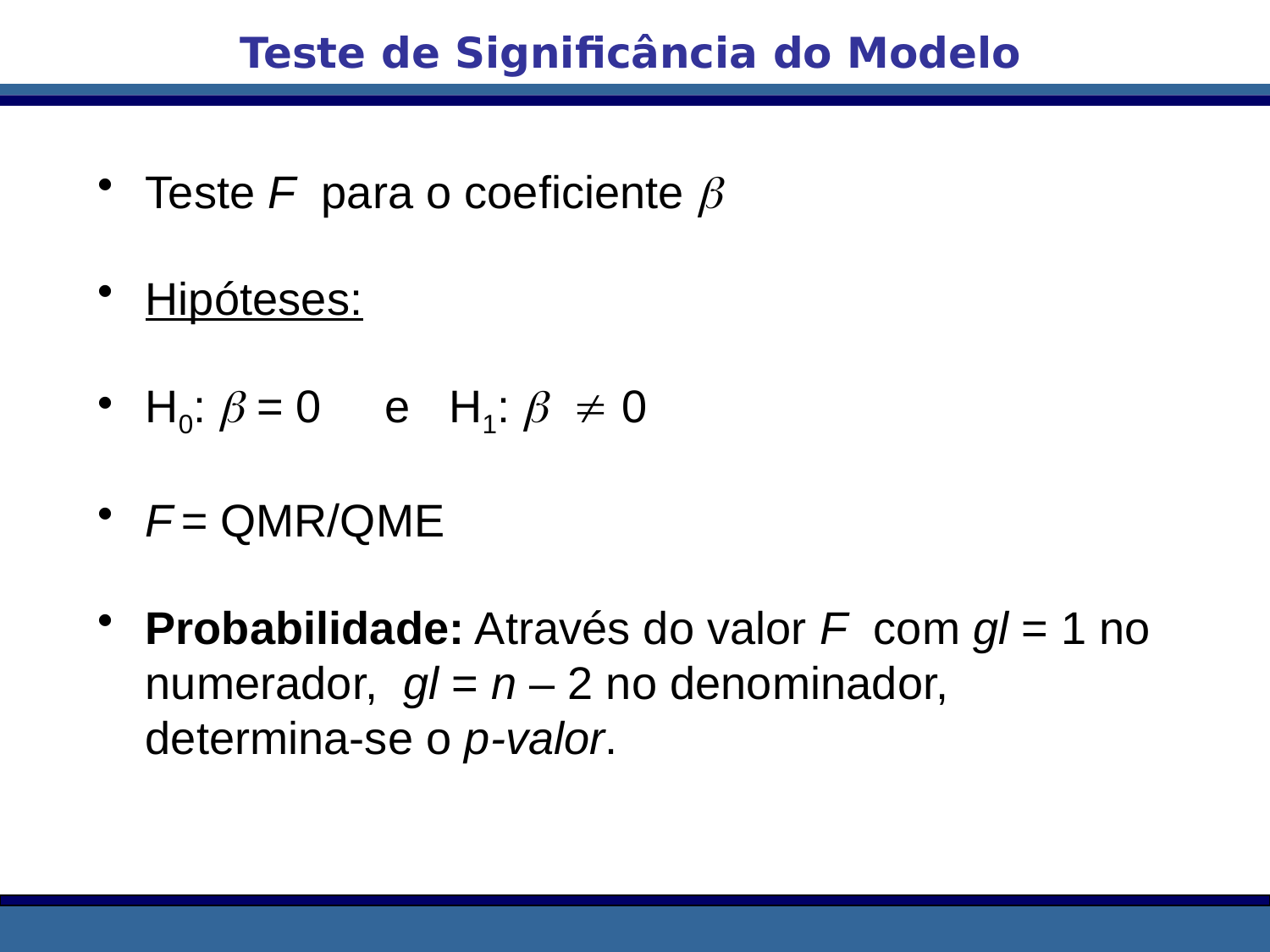

Teste de Significância do Modelo
Teste F  para o coeficiente β

Hipóteses:

H0: β = 0     e   H1: β  ≠ 0

F = QMR/QME

Probabilidade: Através do valor F  com gl = 1 no numerador,  gl = n – 2 no denominador, determina-se o p-valor.